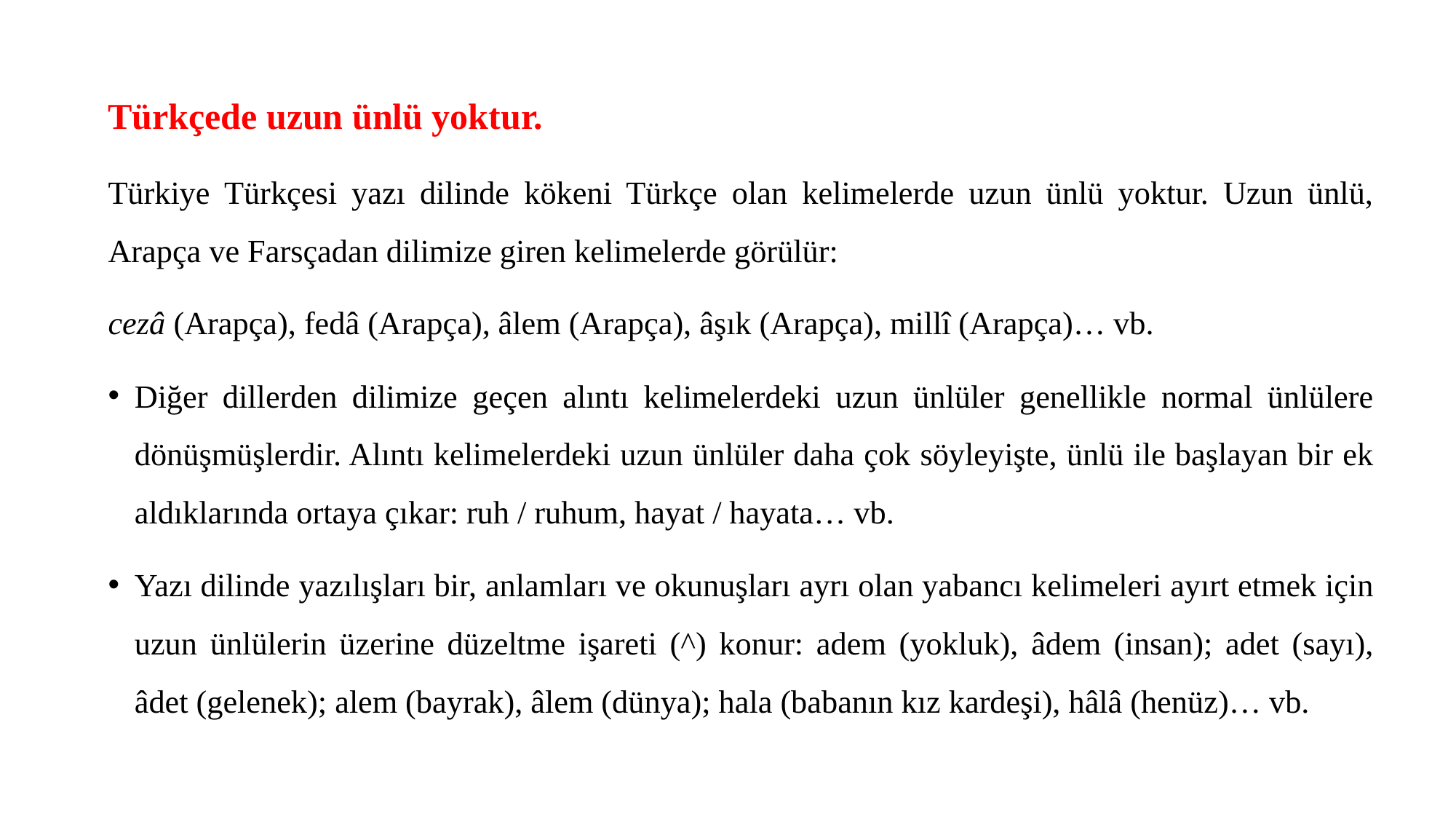

# Türkçede uzun ünlü yoktur.
Türkiye Türkçesi yazı dilinde kökeni Türkçe olan kelimelerde uzun ünlü yoktur. Uzun ünlü, Arapça ve Farsçadan dilimize giren kelimelerde görülür:
cezâ (Arapça), fedâ (Arapça), âlem (Arapça), âşık (Arapça), millî (Arapça)… vb.
Diğer dillerden dilimize geçen alıntı kelimelerdeki uzun ünlüler genellikle normal ünlülere dönüşmüşlerdir. Alıntı kelimelerdeki uzun ünlüler daha çok söyleyişte, ünlü ile başlayan bir ek aldıklarında ortaya çıkar: ruh / ruhum, hayat / hayata… vb.
Yazı dilinde yazılışları bir, anlamları ve okunuşları ayrı olan yabancı kelimeleri ayırt etmek için uzun ünlülerin üzerine düzeltme işareti (^) konur: adem (yokluk), âdem (insan); adet (sayı), âdet (gelenek); alem (bayrak), âlem (dünya); hala (babanın kız kardeşi), hâlâ (henüz)… vb.